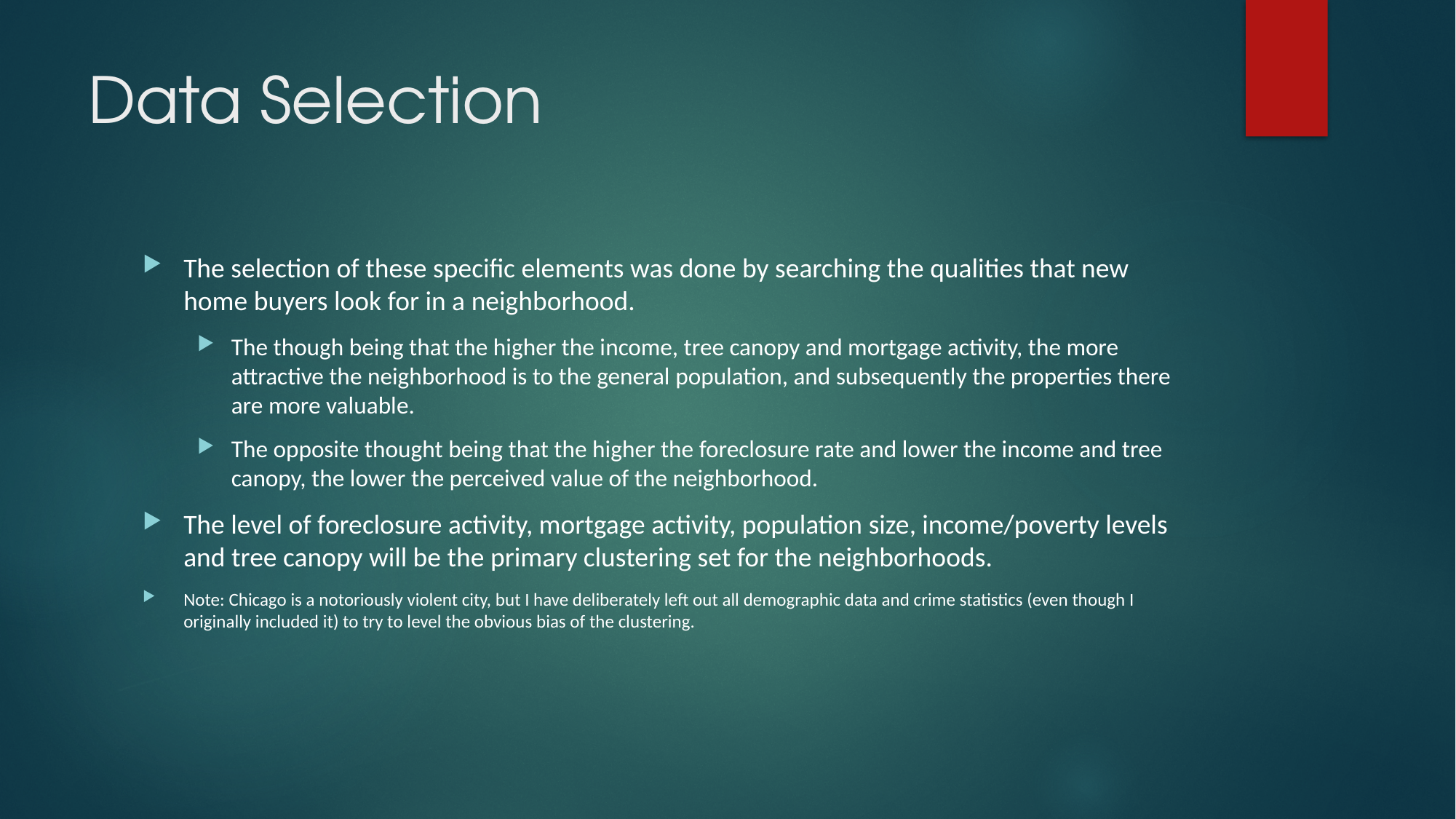

# Data Selection
The selection of these specific elements was done by searching the qualities that new home buyers look for in a neighborhood.
The though being that the higher the income, tree canopy and mortgage activity, the more attractive the neighborhood is to the general population, and subsequently the properties there are more valuable.
The opposite thought being that the higher the foreclosure rate and lower the income and tree canopy, the lower the perceived value of the neighborhood.
The level of foreclosure activity, mortgage activity, population size, income/poverty levels and tree canopy will be the primary clustering set for the neighborhoods.
Note: Chicago is a notoriously violent city, but I have deliberately left out all demographic data and crime statistics (even though I originally included it) to try to level the obvious bias of the clustering.